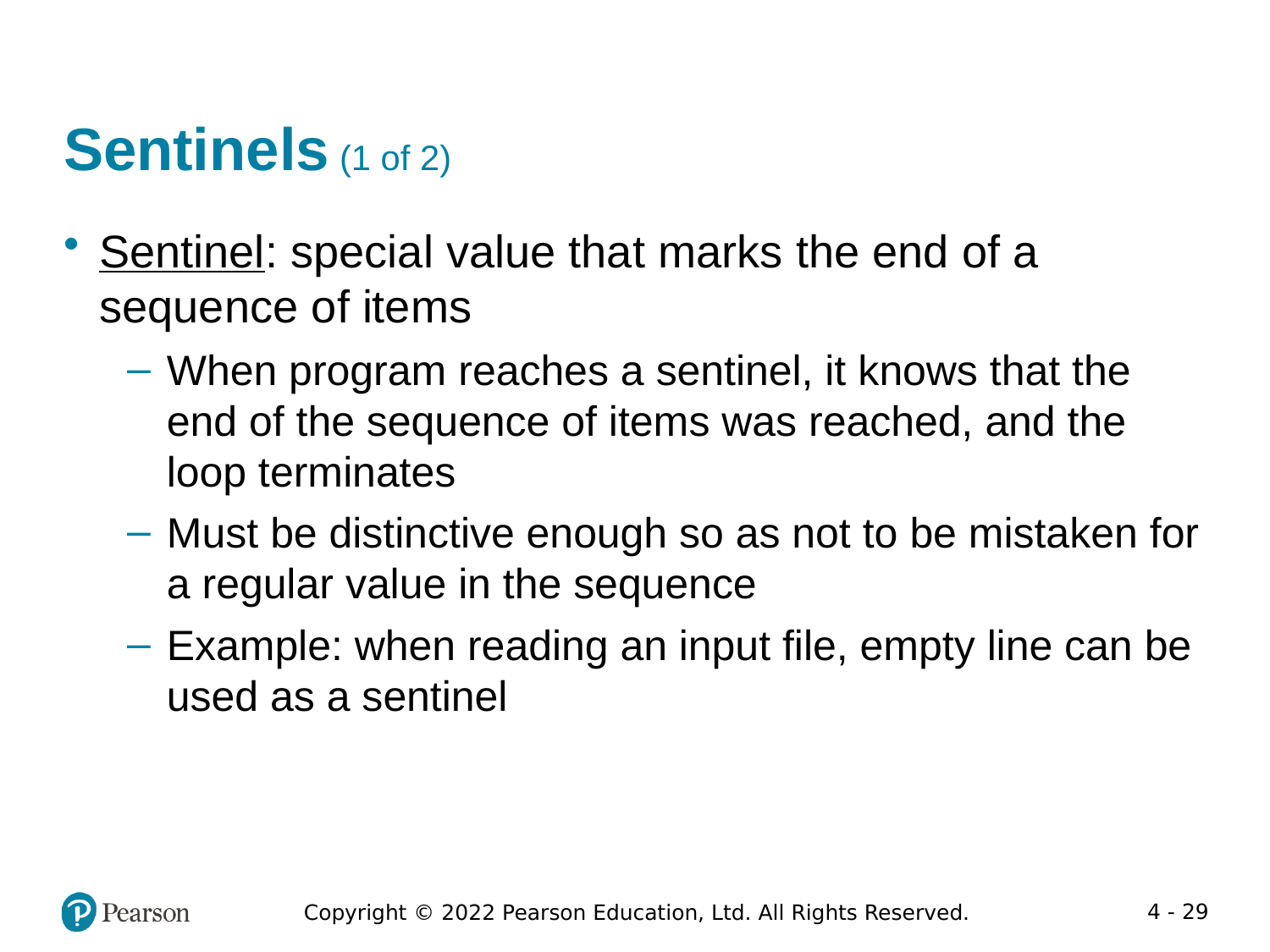

# Sentinels (1 of 2)
Sentinel: special value that marks the end of a sequence of items
When program reaches a sentinel, it knows that the end of the sequence of items was reached, and the loop terminates
Must be distinctive enough so as not to be mistaken for a regular value in the sequence
Example: when reading an input file, empty line can be used as a sentinel